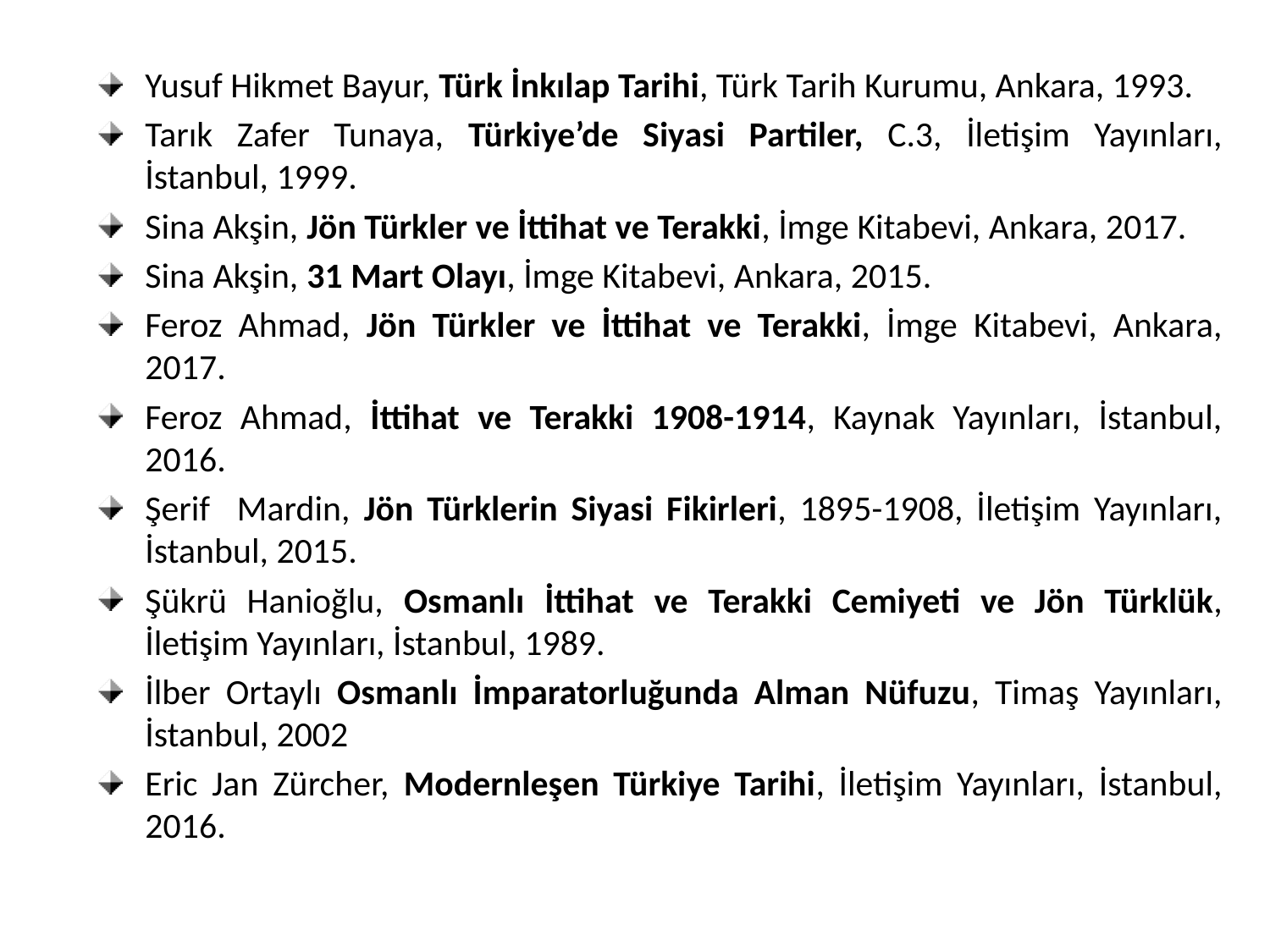

Yusuf Hikmet Bayur, Türk İnkılap Tarihi, Türk Tarih Kurumu, Ankara, 1993.
Tarık Zafer Tunaya, Türkiye’de Siyasi Partiler, C.3, İletişim Yayınları, İstanbul, 1999.
Sina Akşin, Jön Türkler ve İttihat ve Terakki, İmge Kitabevi, Ankara, 2017.
Sina Akşin, 31 Mart Olayı, İmge Kitabevi, Ankara, 2015.
Feroz Ahmad, Jön Türkler ve İttihat ve Terakki, İmge Kitabevi, Ankara, 2017.
Feroz Ahmad, İttihat ve Terakki 1908-1914, Kaynak Yayınları, İstanbul, 2016.
Şerif  Mardin, Jön Türklerin Siyasi Fikirleri, 1895-1908, İletişim Yayınları, İstanbul, 2015.
Şükrü Hanioğlu, Osmanlı İttihat ve Terakki Cemiyeti ve Jön Türklük, İletişim Yayınları, İstanbul, 1989.
İlber Ortaylı Osmanlı İmparatorluğunda Alman Nüfuzu, Timaş Yayınları, İstanbul, 2002
Eric Jan Zürcher, Modernleşen Türkiye Tarihi, İletişim Yayınları, İstanbul, 2016.